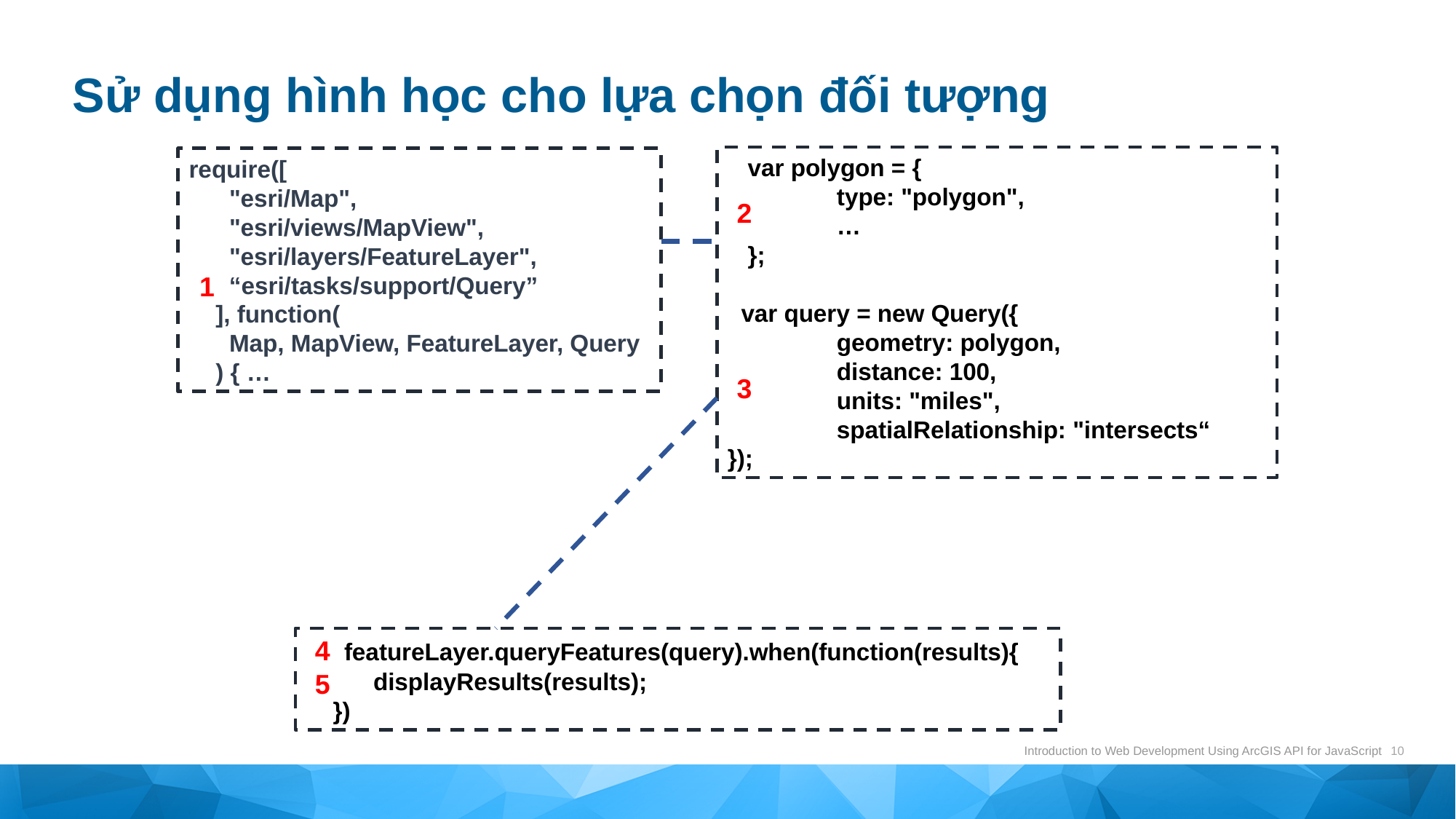

# Sử dụng hình học cho lựa chọn đối tượng
   var polygon = {
	type: "polygon",
	…
   };

  var query = new Query({
	geometry: polygon,
	distance: 100,
	units: "miles",
	spatialRelationship: "intersects“
});
require([
      "esri/Map",
      "esri/views/MapView",
      "esri/layers/FeatureLayer",
      “esri/tasks/support/Query”
    ], function(
      Map, MapView, FeatureLayer, Query
    ) { …
2
1
3
     featureLayer.queryFeatures(query).when(function(results){
          displayResults(results);
    })
4
5